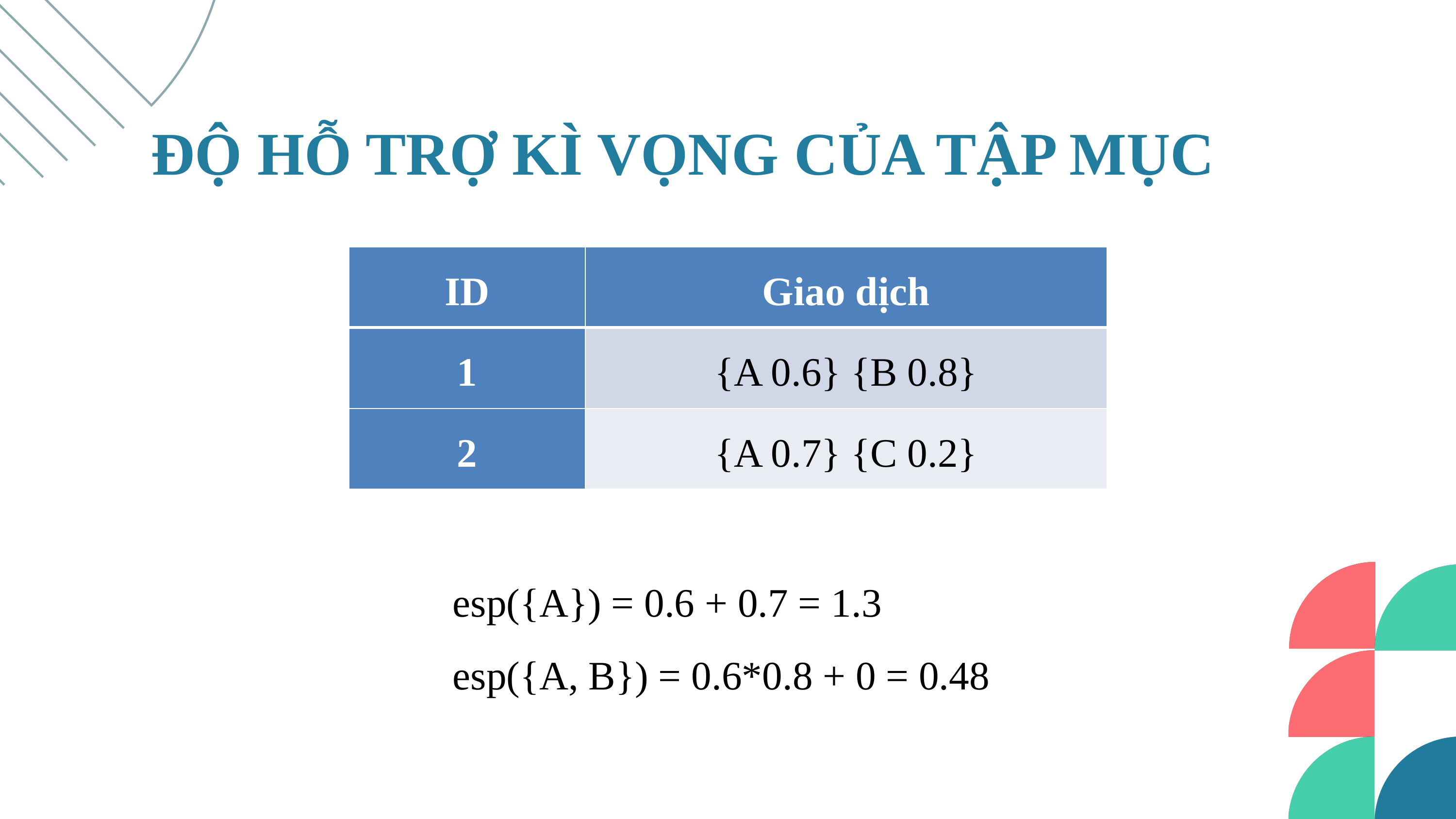

ĐỘ HỖ TRỢ KÌ VỌNG CỦA TẬP MỤC
| ID | Giao dịch |
| --- | --- |
| 1 | {A 0.6} {B 0.8} |
| 2 | {A 0.7} {C 0.2} |
esp({A}) = 0.6 + 0.7 = 1.3
esp({A, B}) = 0.6*0.8 + 0 = 0.48